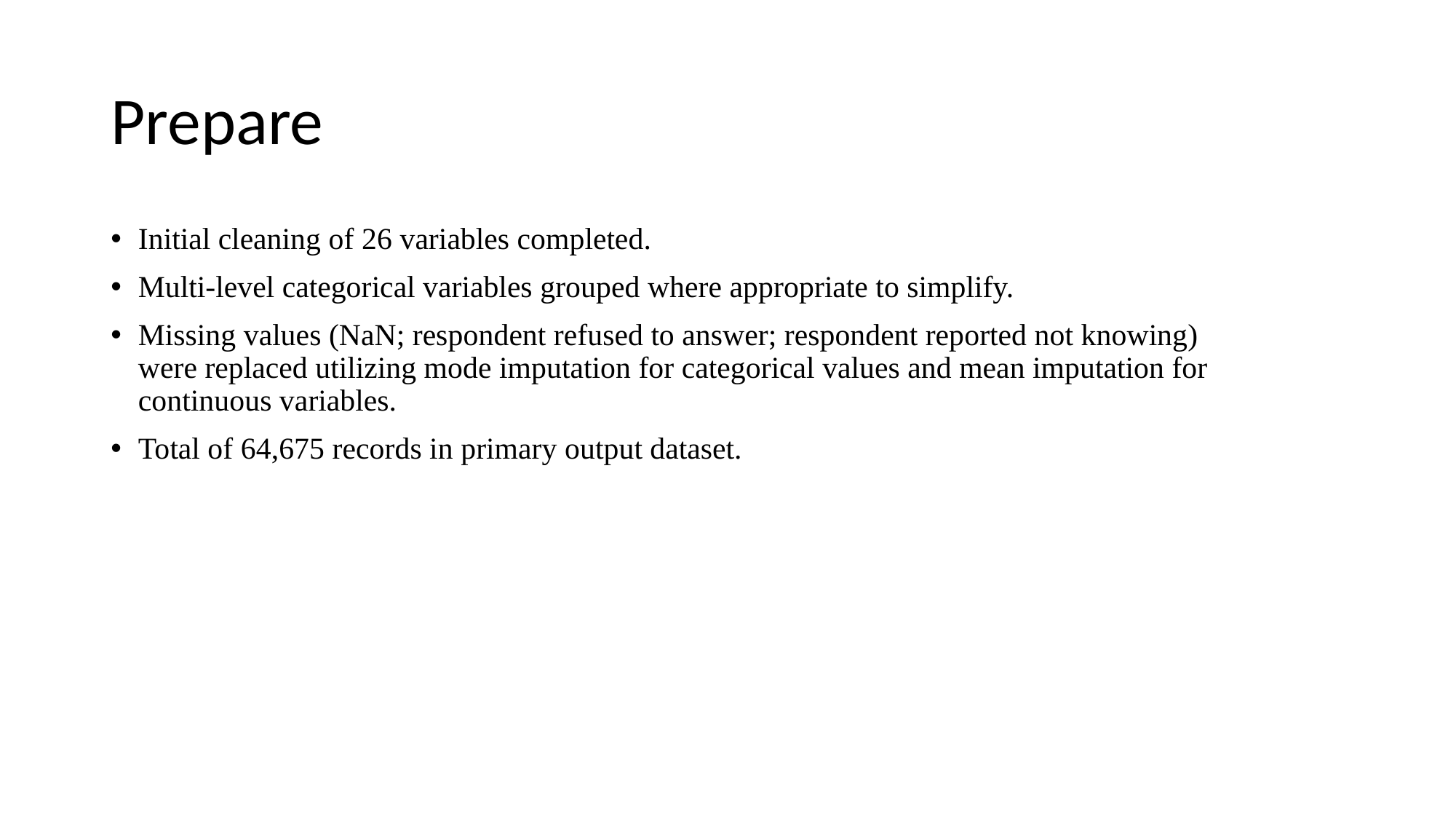

# Prepare
Initial cleaning of 26 variables completed.
Multi-level categorical variables grouped where appropriate to simplify.
Missing values (NaN; respondent refused to answer; respondent reported not knowing) were replaced utilizing mode imputation for categorical values and mean imputation for continuous variables.
Total of 64,675 records in primary output dataset.